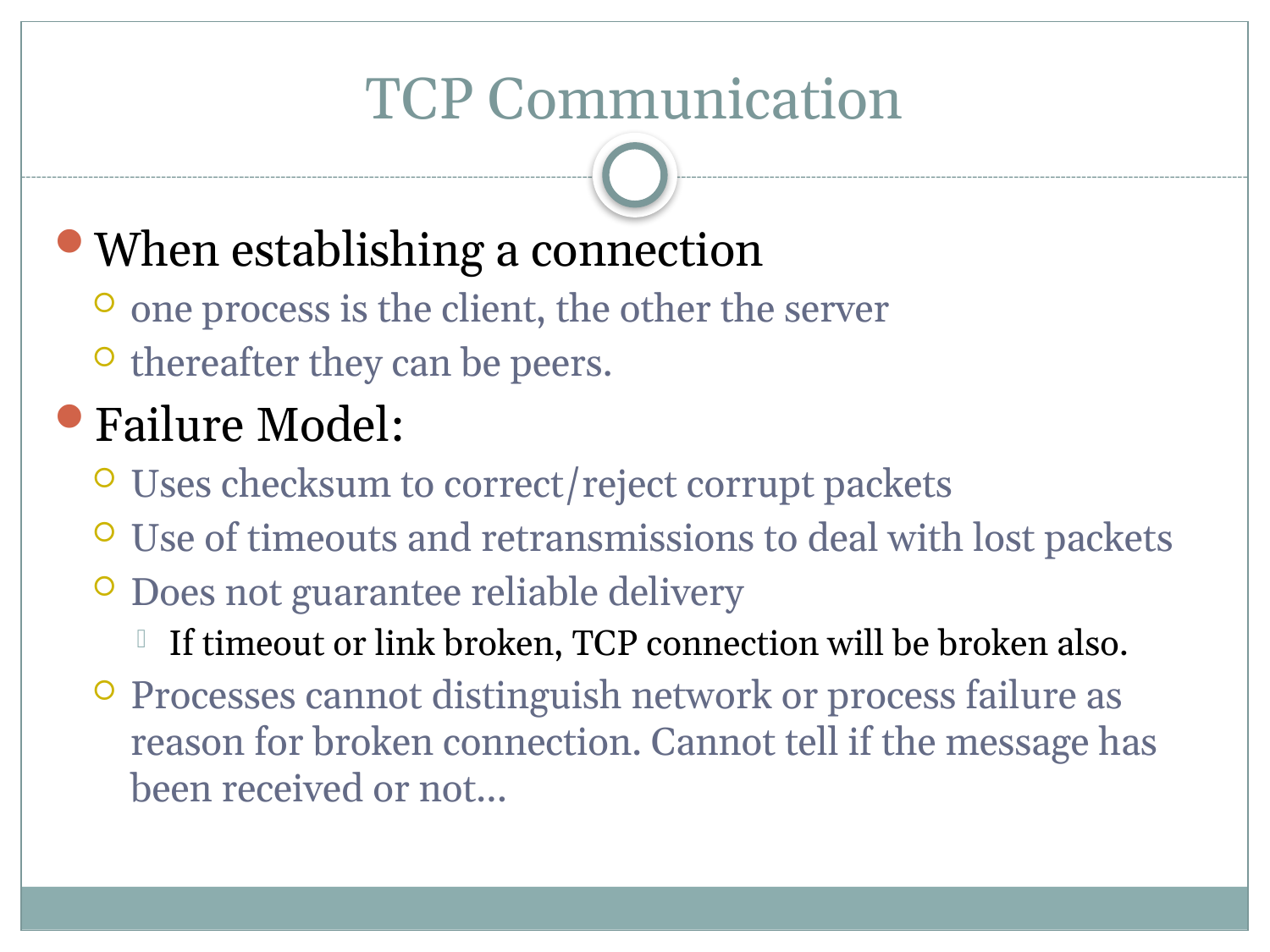

# TCP Communication
When establishing a connection
one process is the client, the other the server
thereafter they can be peers.
Failure Model:
Uses checksum to correct/reject corrupt packets
Use of timeouts and retransmissions to deal with lost packets
Does not guarantee reliable delivery
If timeout or link broken, TCP connection will be broken also.
Processes cannot distinguish network or process failure as reason for broken connection. Cannot tell if the message has been received or not...